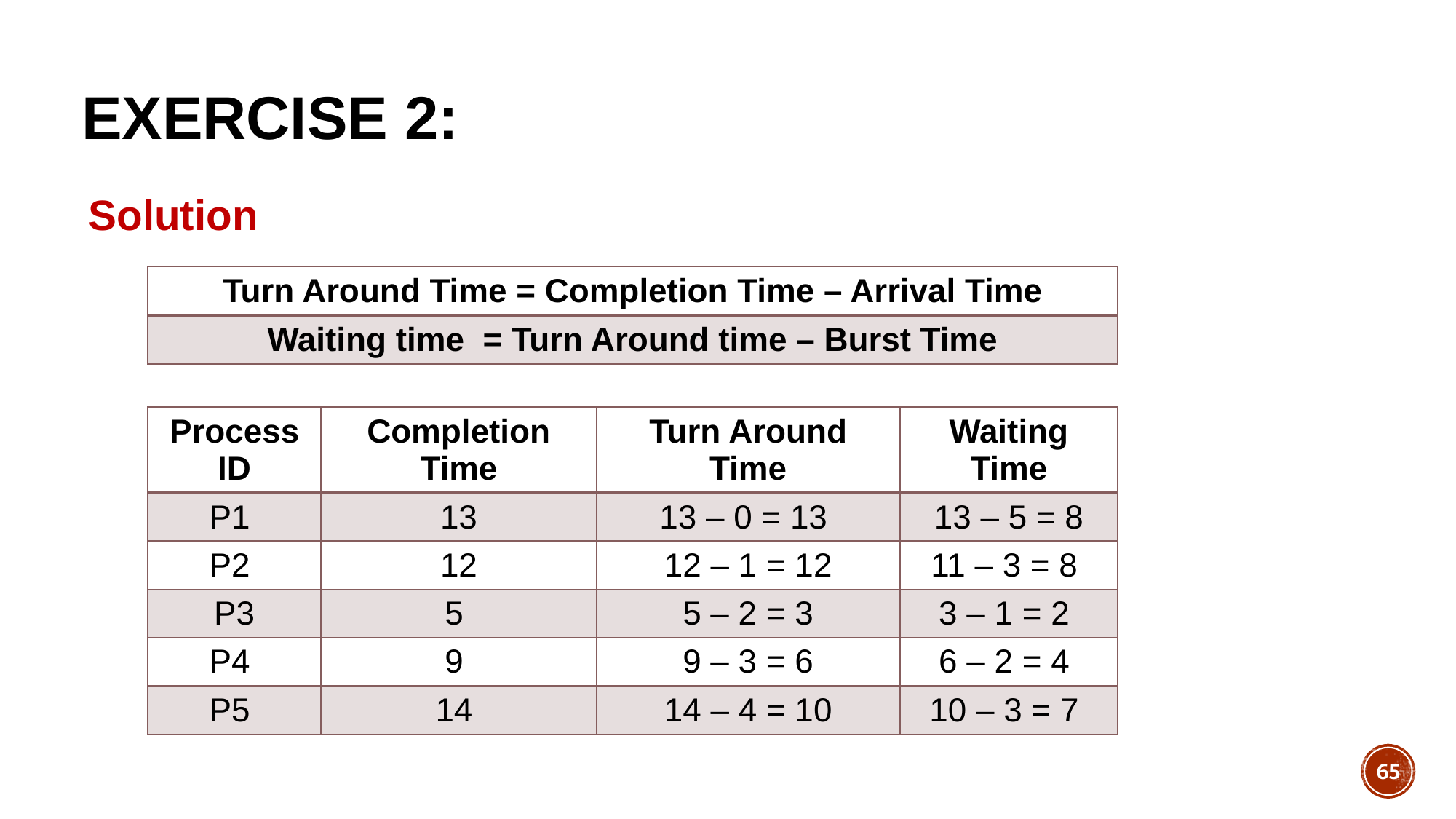

# Exercise 2:
Solution

| Turn Around Time = Completion Time – Arrival Time |
| --- |
| Waiting time = Turn Around time – Burst Time |
| Process ID | Completion Time | Turn Around Time | Waiting Time |
| --- | --- | --- | --- |
| P1 | 13 | 13 – 0 = 13 | 13 – 5 = 8 |
| P2 | 12 | 12 – 1 = 12 | 11 – 3 = 8 |
| P3 | 5 | 5 – 2 = 3 | 3 – 1 = 2 |
| P4 | 9 | 9 – 3 = 6 | 6 – 2 = 4 |
| P5 | 14 | 14 – 4 = 10 | 10 – 3 = 7 |
65